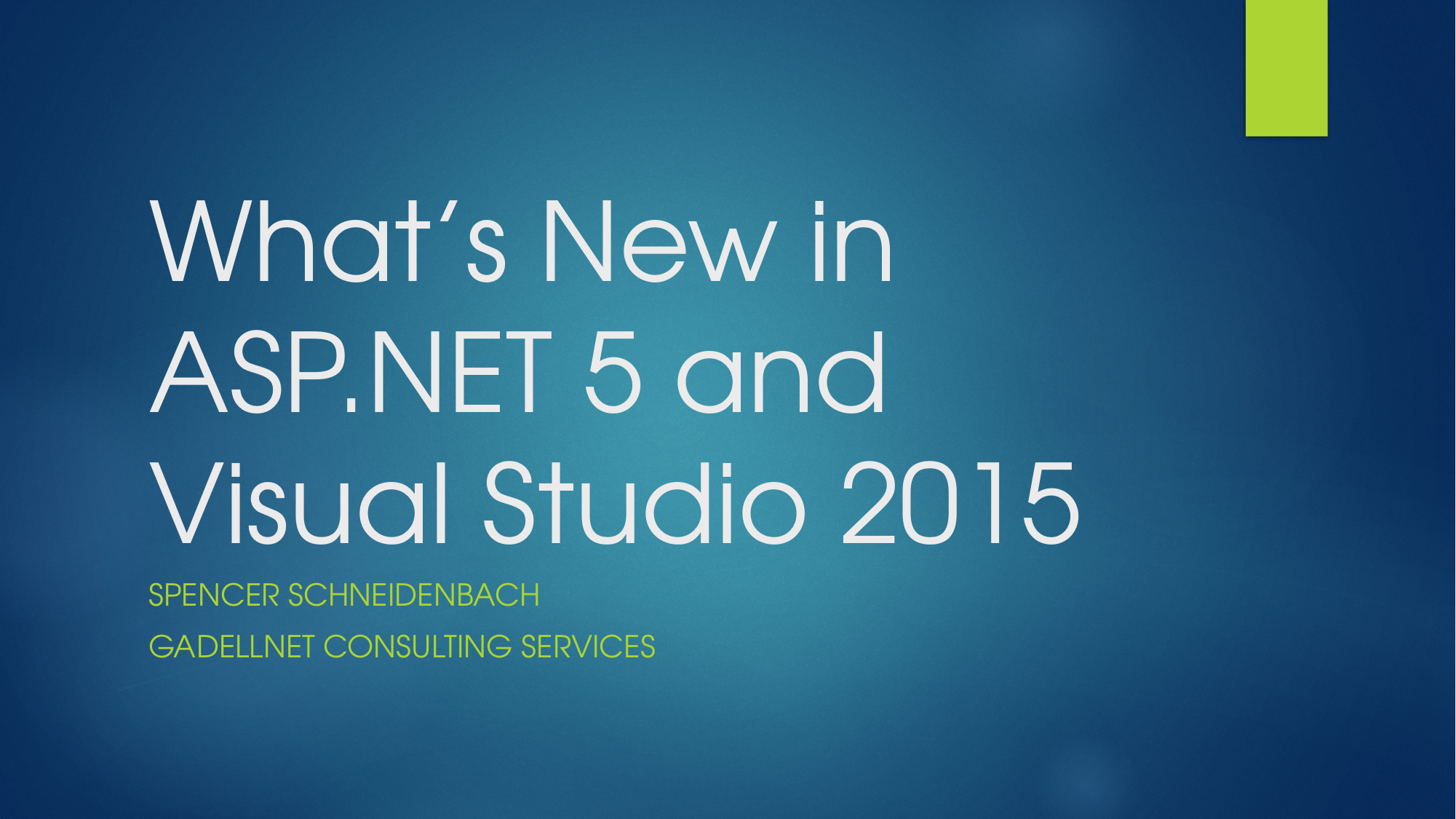

# What’s New in ASP.NET 5 and Visual Studio 2015
Spencer Schneidenbach
Gadellnet Consulting Services